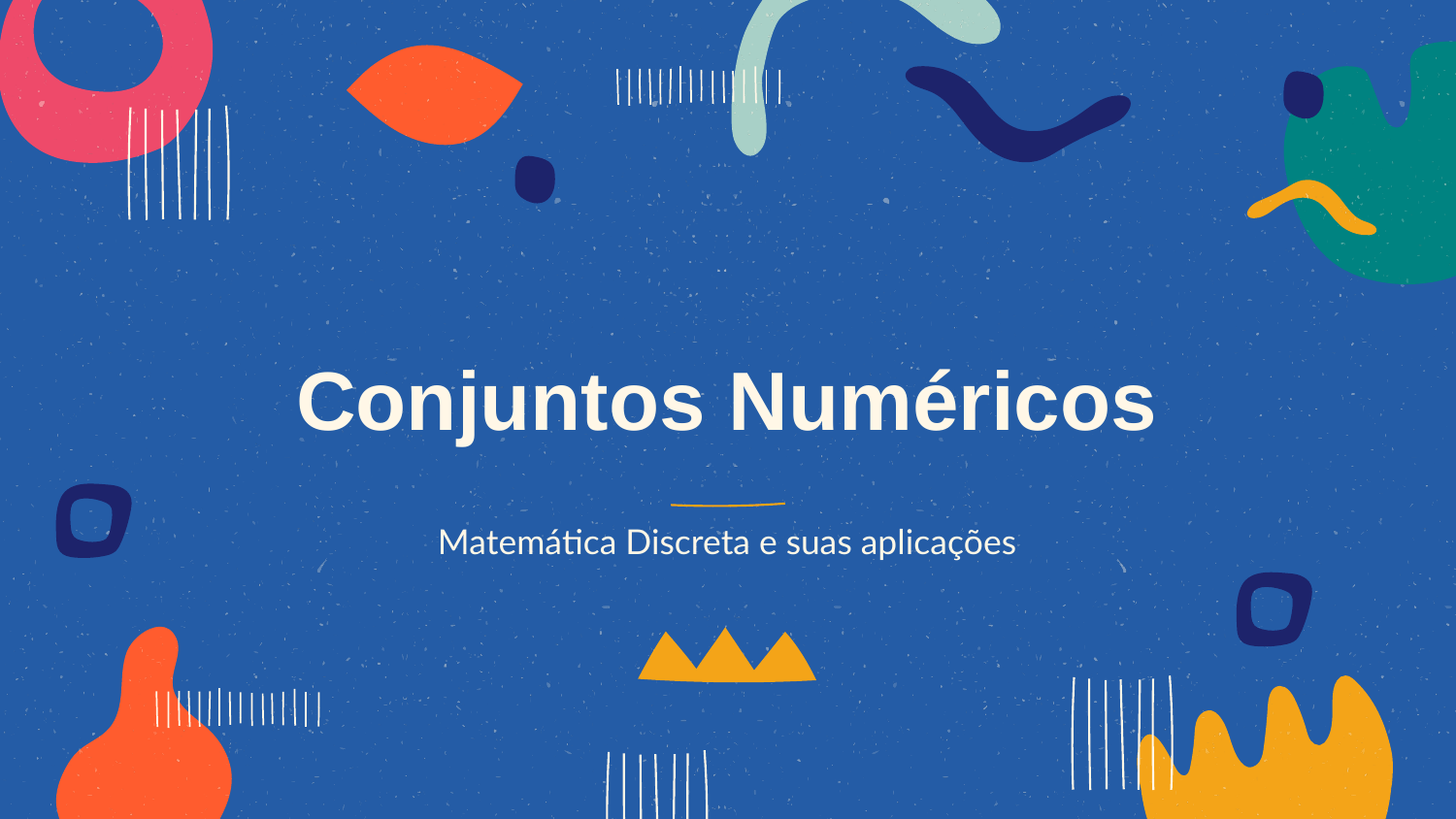

# Conjuntos Numéricos

Matemática Discreta e suas aplicações